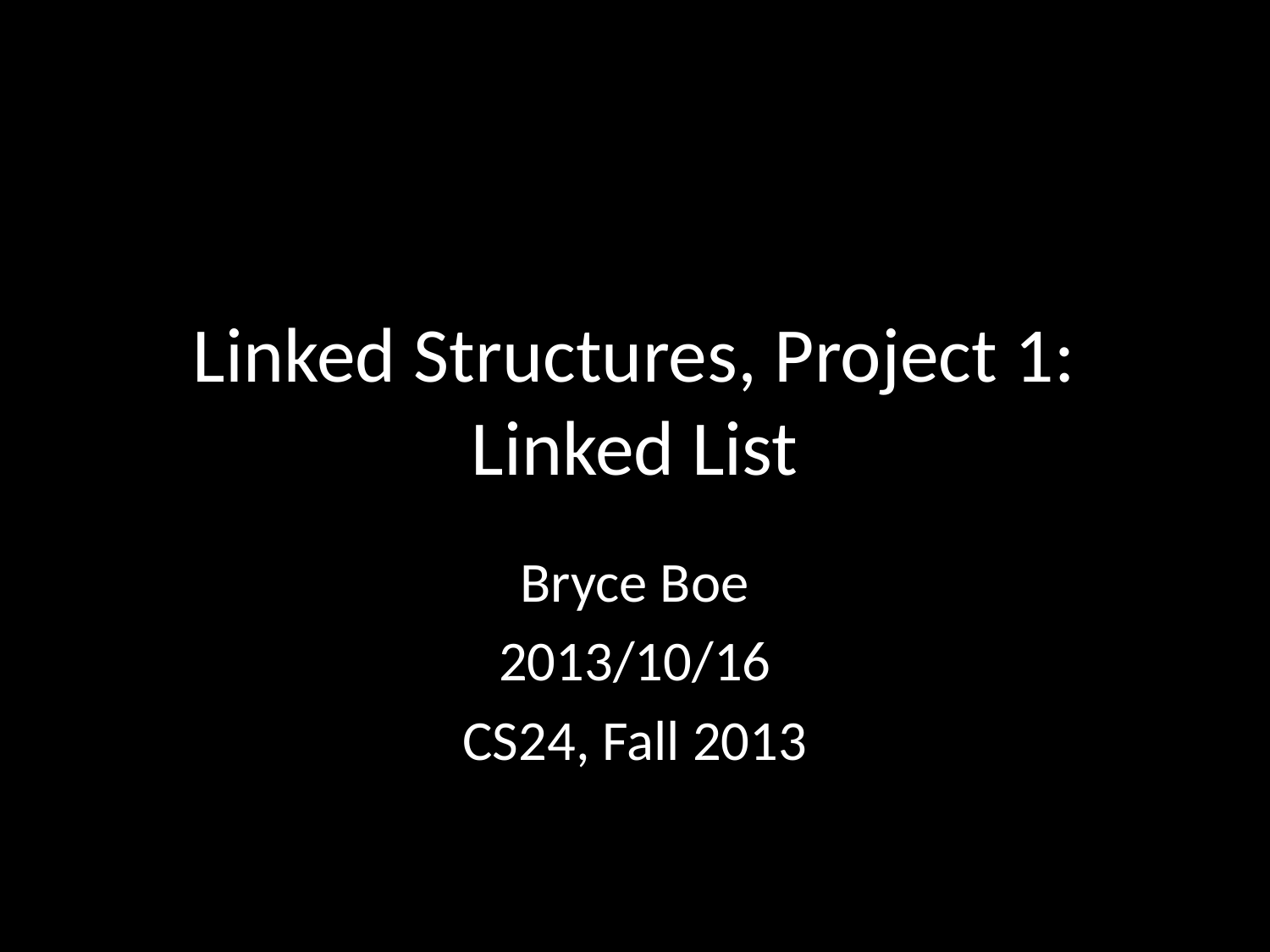

# Linked Structures, Project 1: Linked List
Bryce Boe
2013/10/16
CS24, Fall 2013